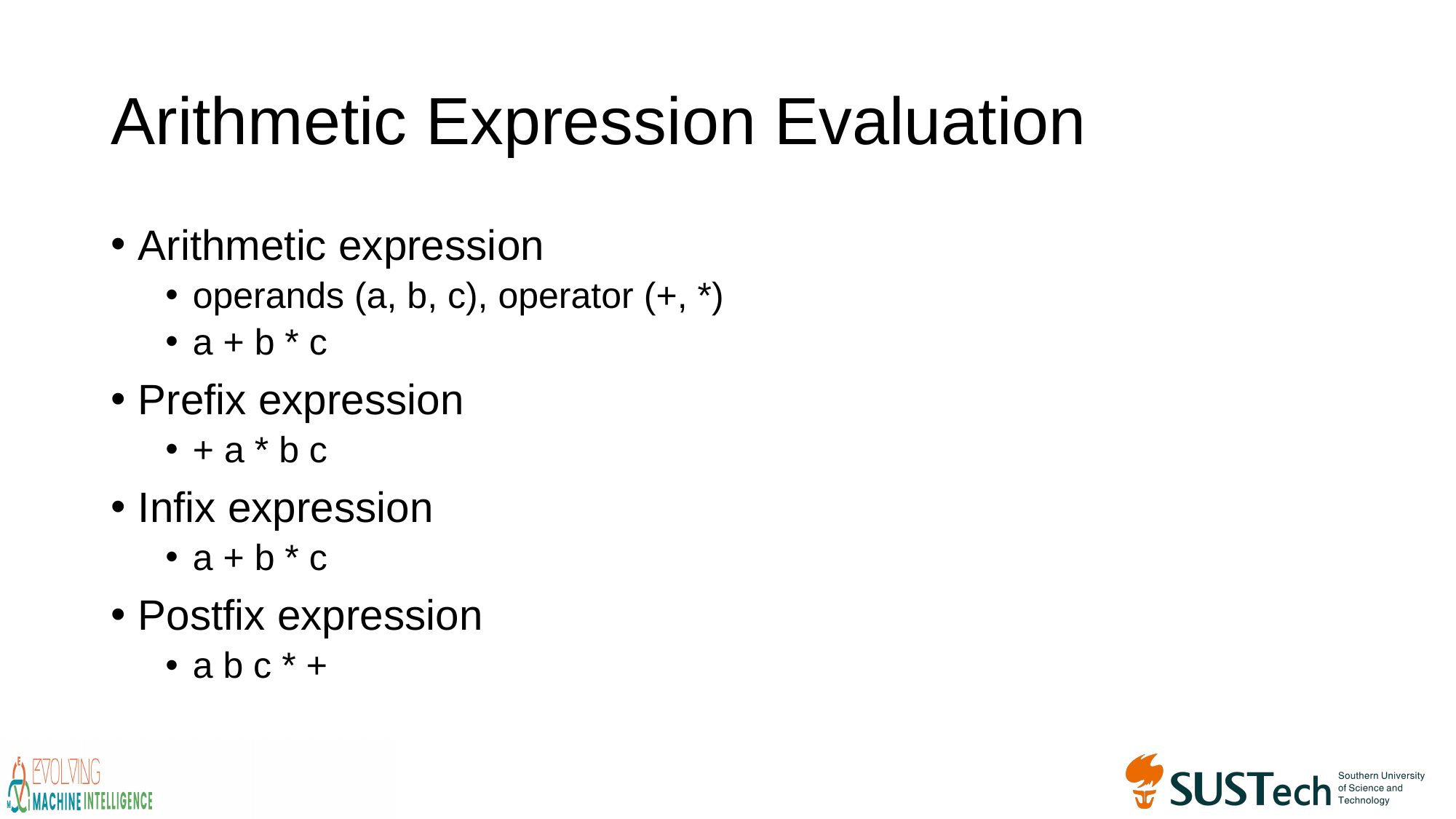

# Arithmetic Expression Evaluation
Arithmetic expression
operands (a, b, c), operator (+, *)
a + b * c
Prefix expression
+ a * b c
Infix expression
a + b * c
Postfix expression
a b c * +